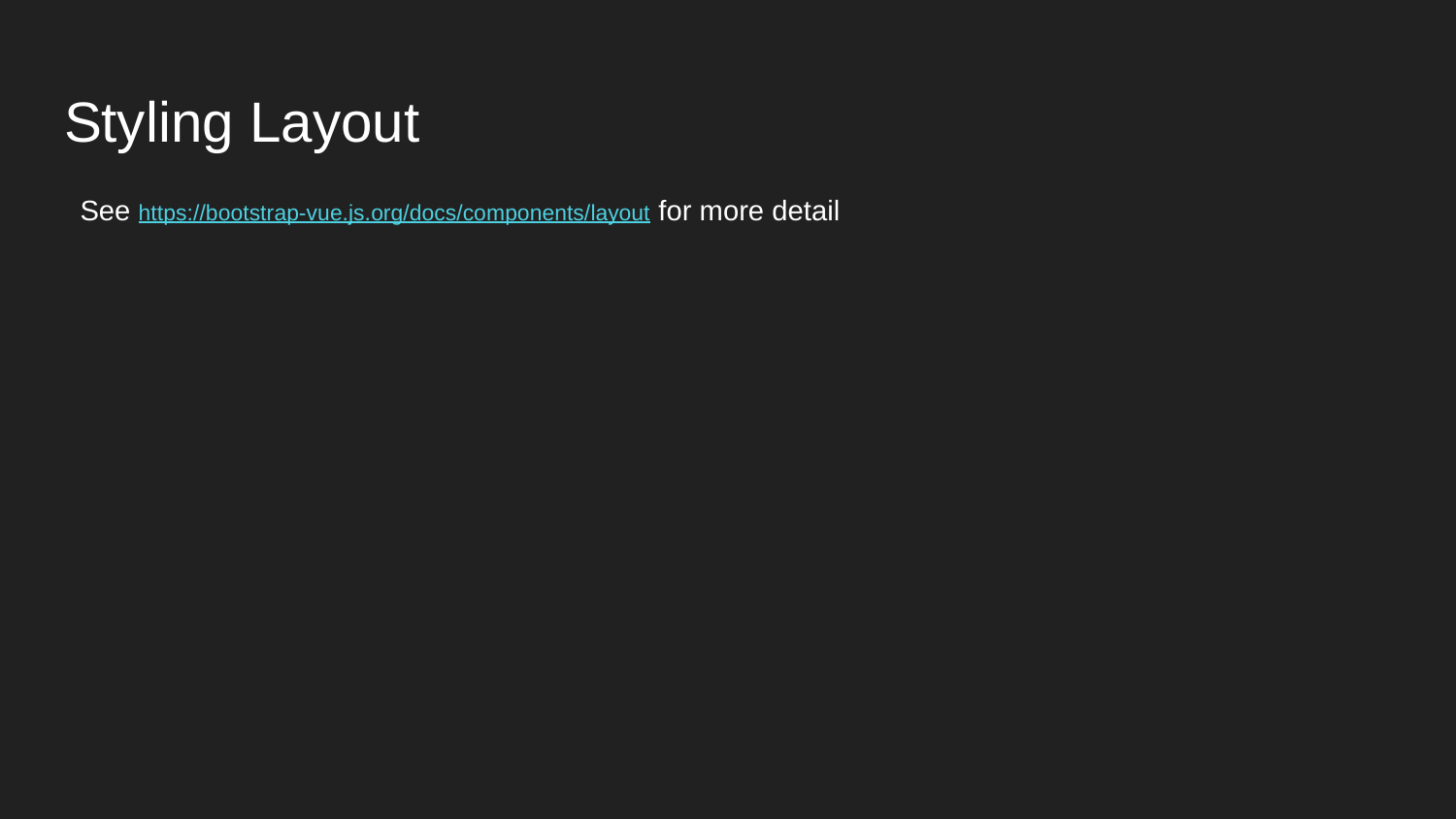

# Styling Layout
See https://bootstrap-vue.js.org/docs/components/layout for more detail